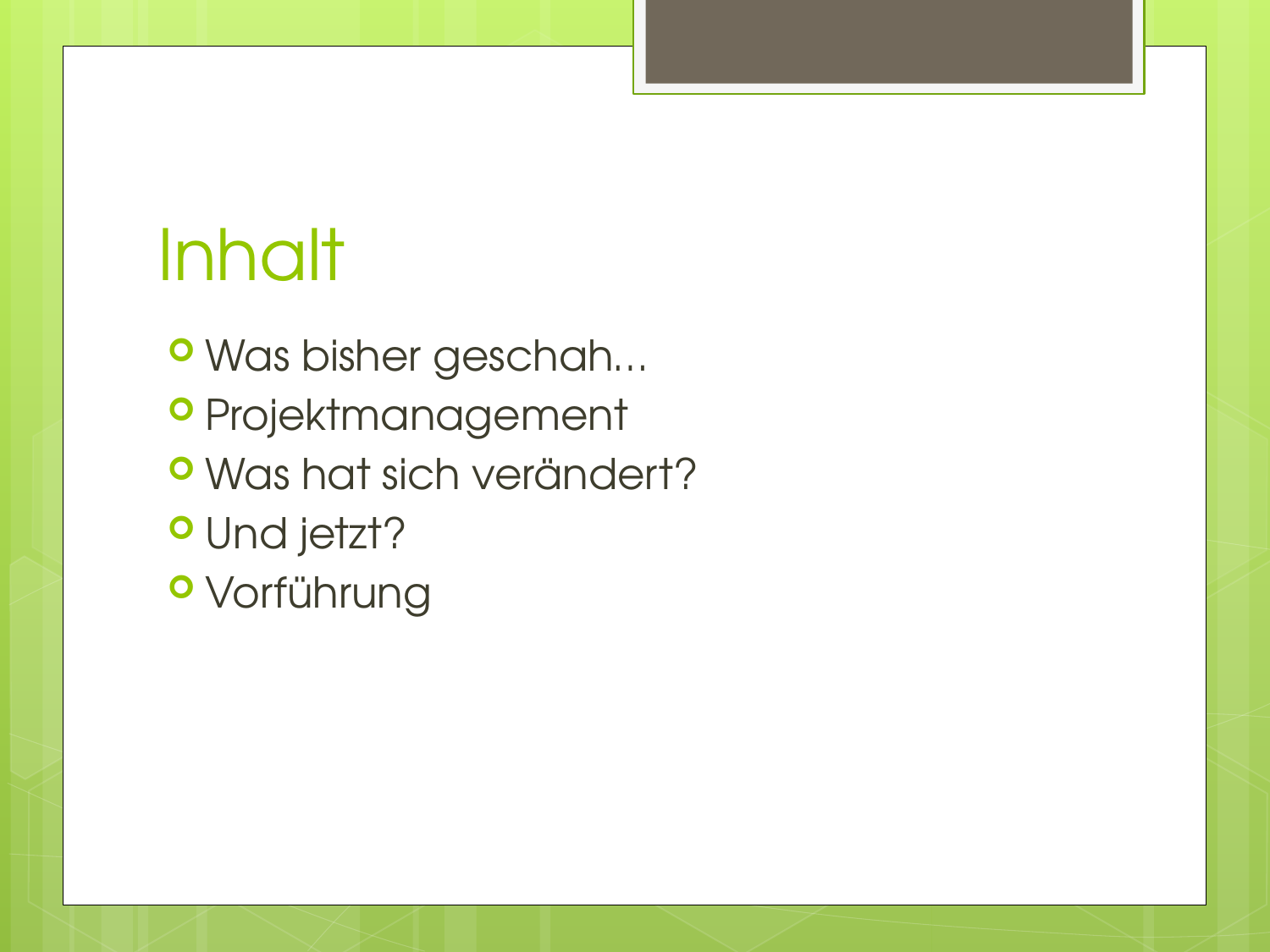

# Inhalt
Was bisher geschah…
Projektmanagement
Was hat sich verändert?
Und jetzt?
Vorführung